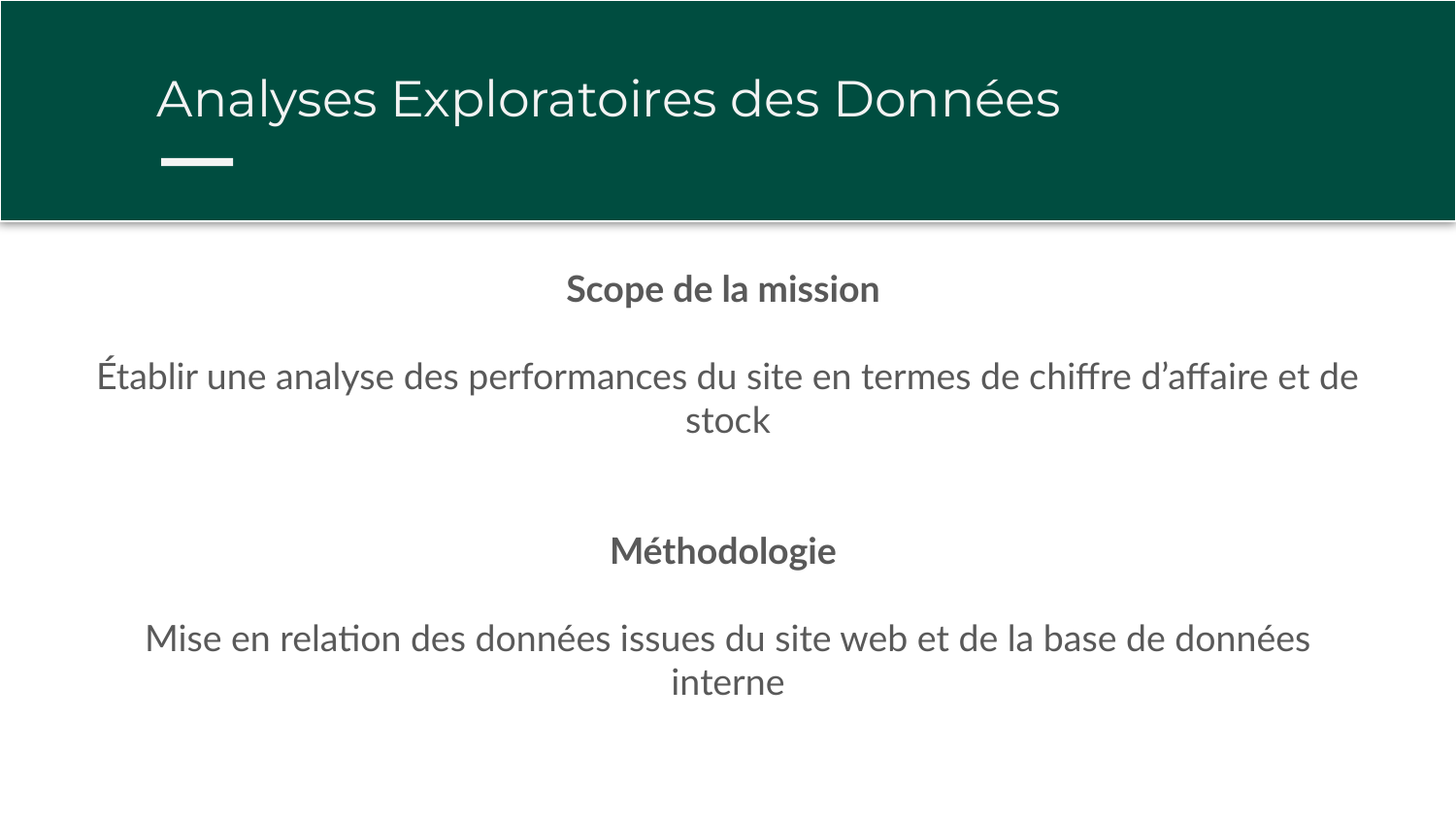

Analyses Exploratoires des Données

Scope de la mission

Établir une analyse des performances du site en termes de chiffre d’affaire et de stock

Méthodologie

Mise en relation des données issues du site web et de la base de données interne